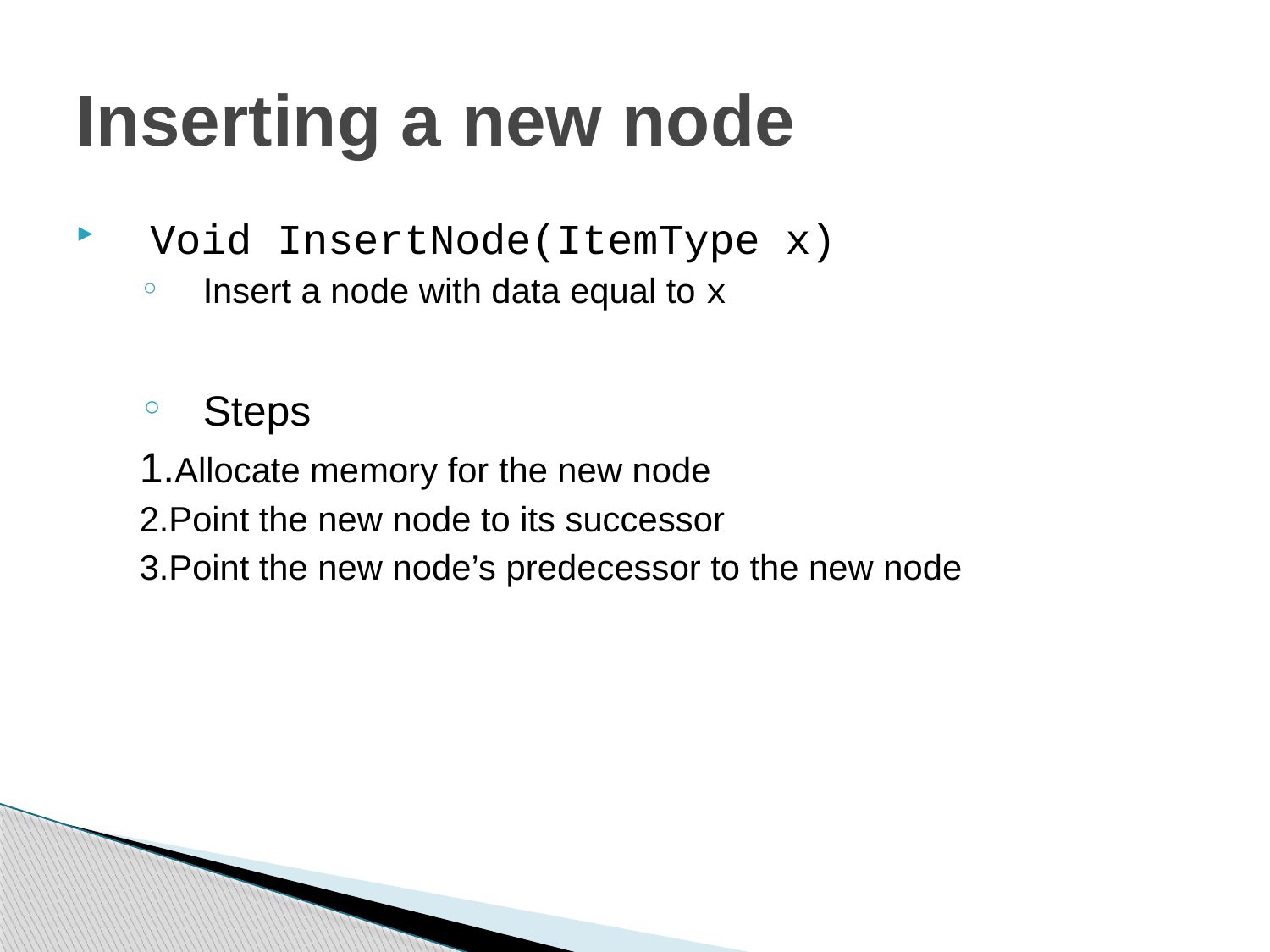

# Inserting a new node
Void InsertNode(ItemType x)
Insert a node with data equal to x

Steps
1.Allocate memory for the new node
2.Point the new node to its successor
3.Point the new node’s predecessor to the new node